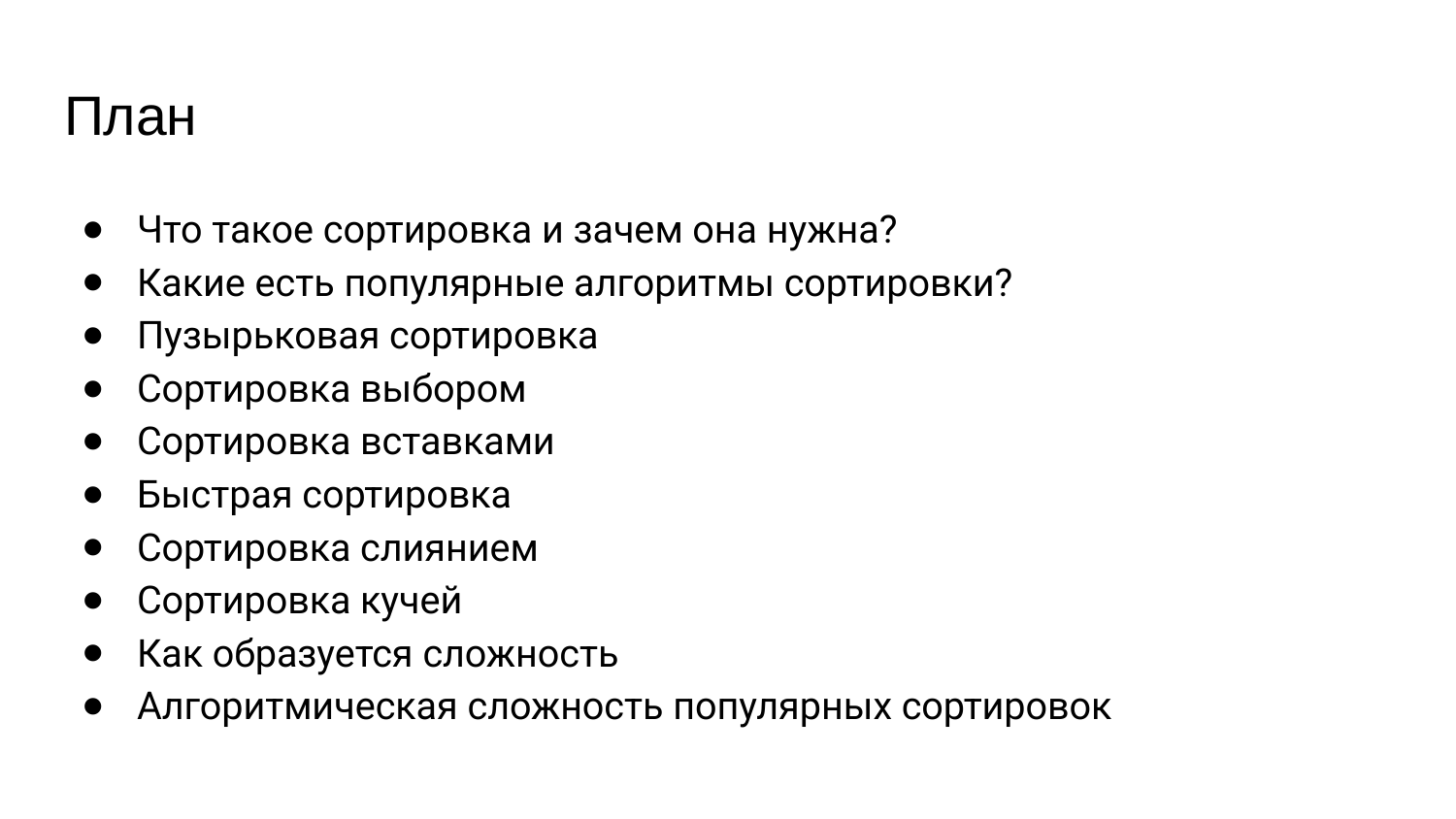

# План
Что такое сортировка и зачем она нужна?
Какие есть популярные алгоритмы сортировки?
Пузырьковая сортировка
Сортировка выбором
Сортировка вставками
Быстрая сортировка
Сортировка слиянием
Сортировка кучей
Как образуется сложность
Алгоритмическая сложность популярных сортировок